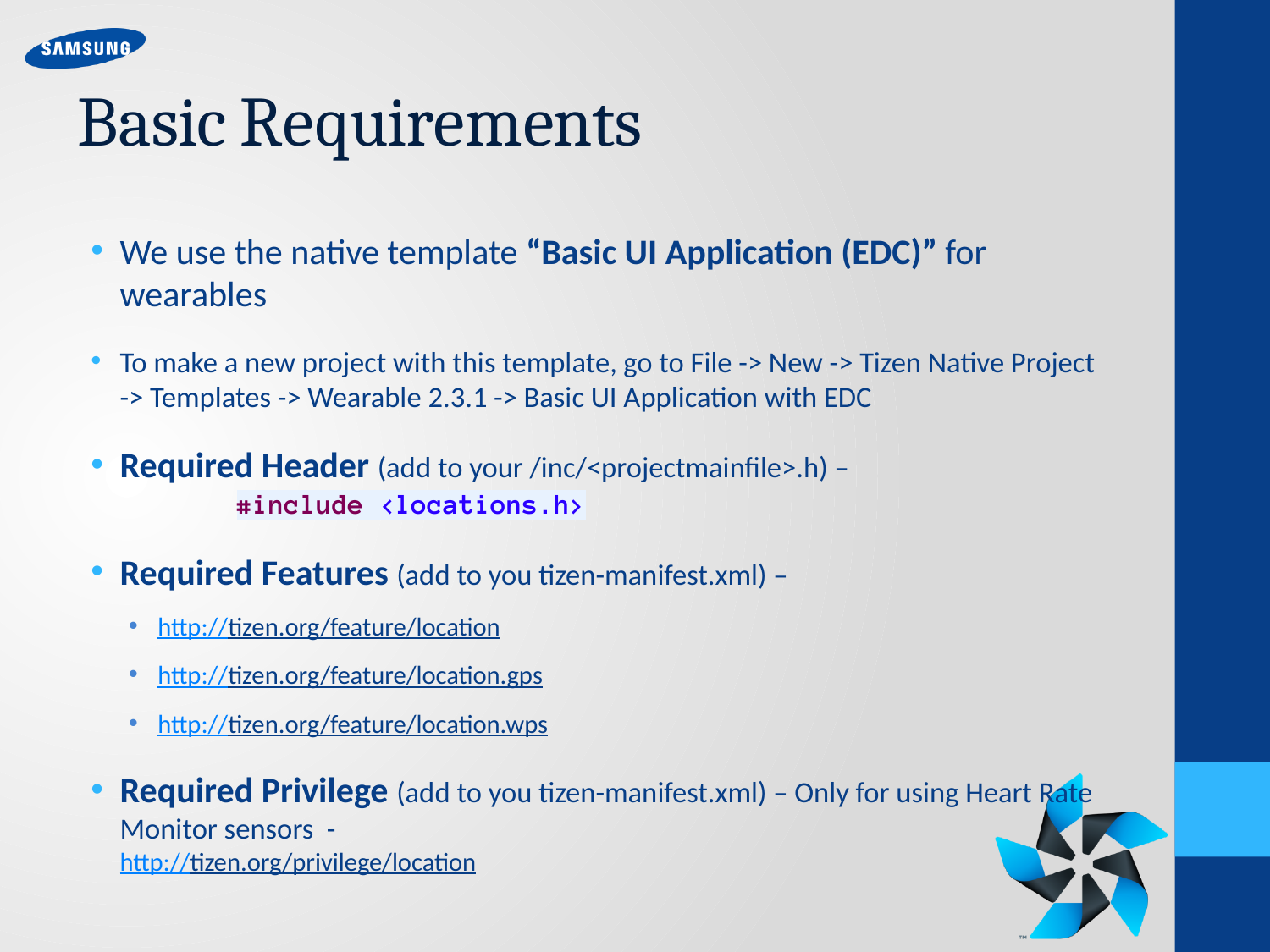

# Basic Requirements
We use the native template “Basic UI Application (EDC)” for wearables
To make a new project with this template, go to File -> New -> Tizen Native Project -> Templates -> Wearable 2.3.1 -> Basic UI Application with EDC
Required Header (add to your /inc/<projectmainfile>.h) –
	#include <locations.h>
Required Features (add to you tizen-manifest.xml) –
http://tizen.org/feature/location
http://tizen.org/feature/location.gps
http://tizen.org/feature/location.wps
Required Privilege (add to you tizen-manifest.xml) – Only for using Heart Rate Monitor sensors  -
http://tizen.org/privilege/location